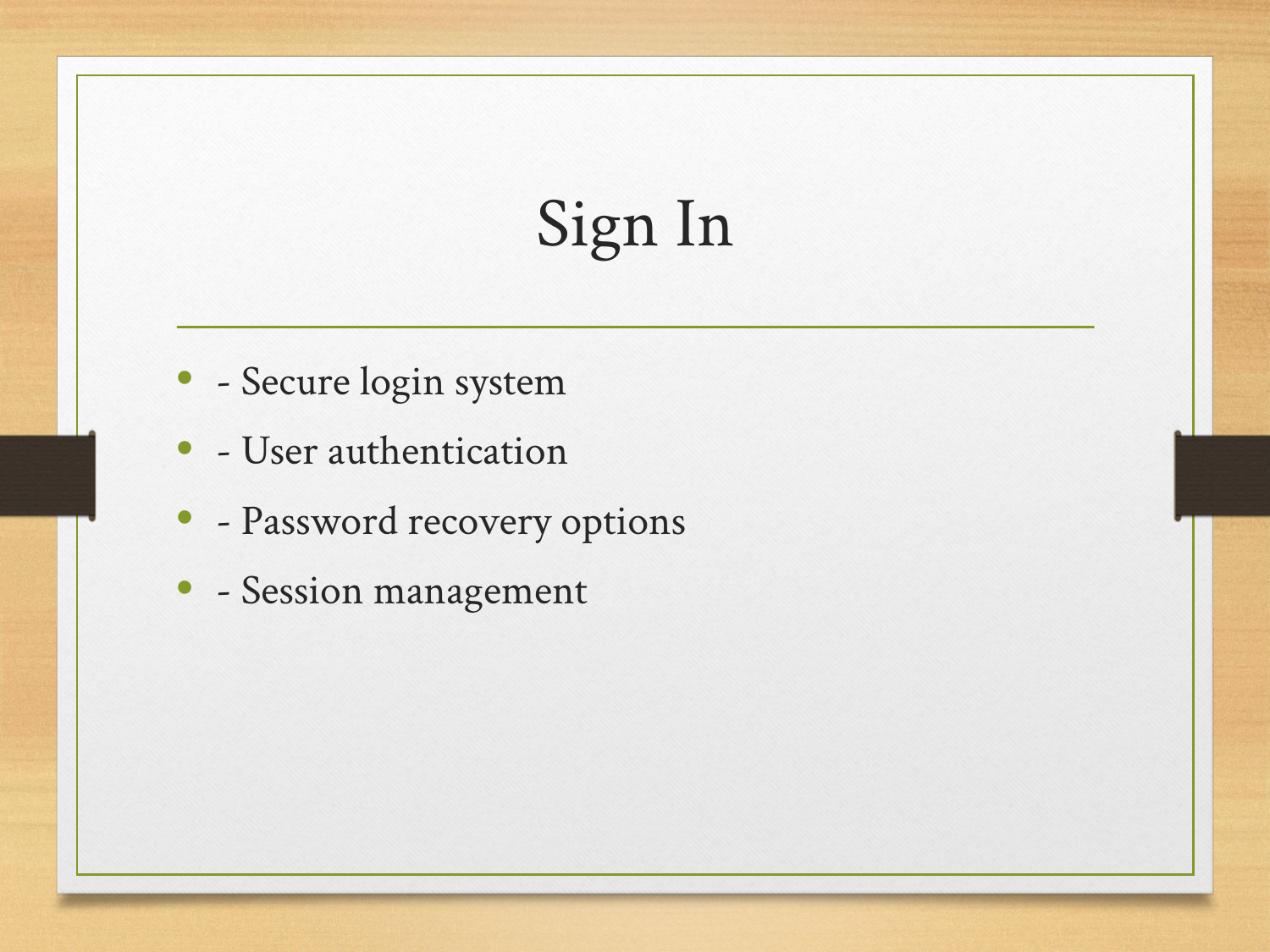

# Sign In
- Secure login system
- User authentication
- Password recovery options
- Session management